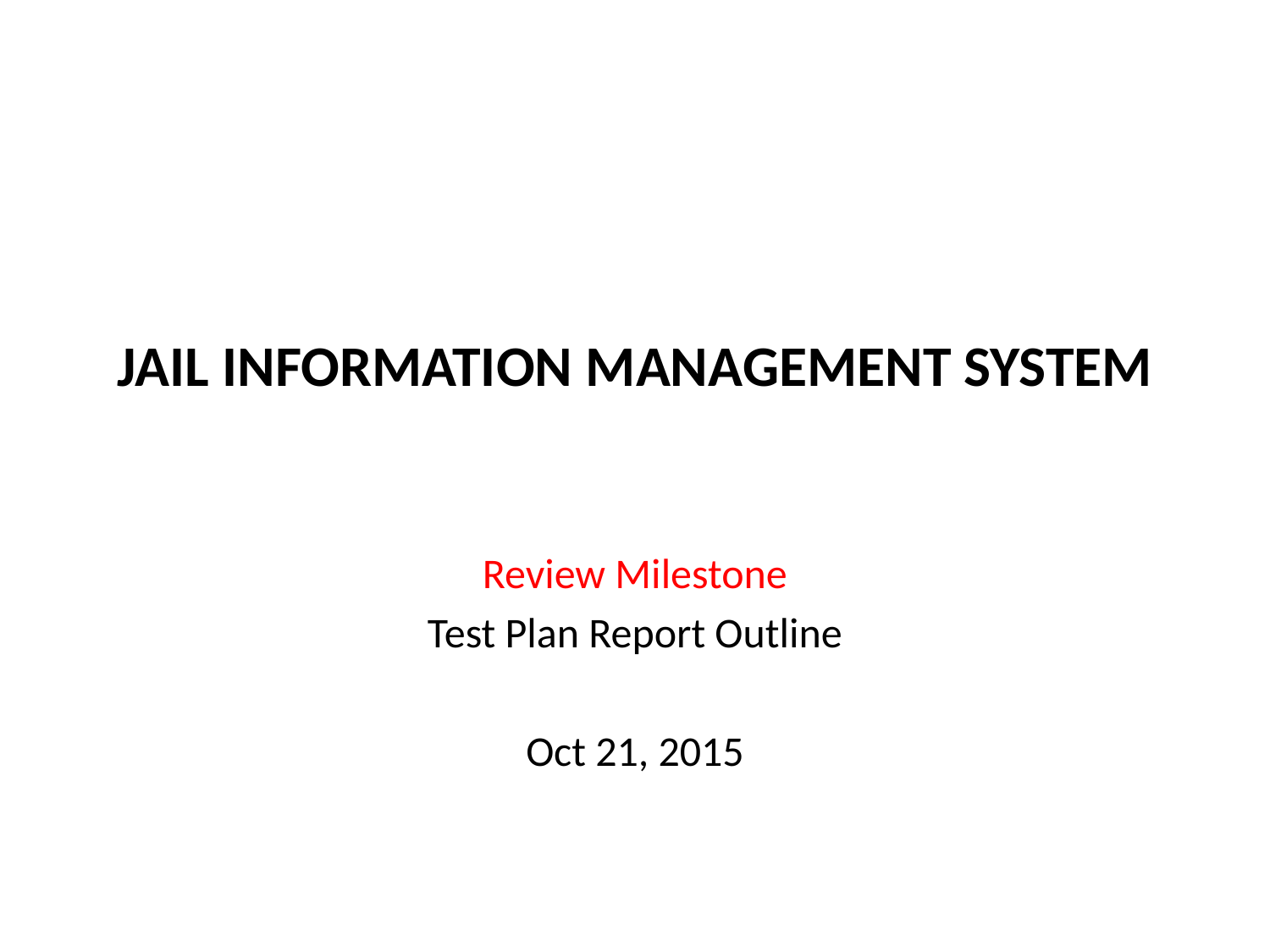

# JAIL INFORMATION MANAGEMENT SYSTEM
Review Milestone
Test Plan Report Outline

Oct 21, 2015